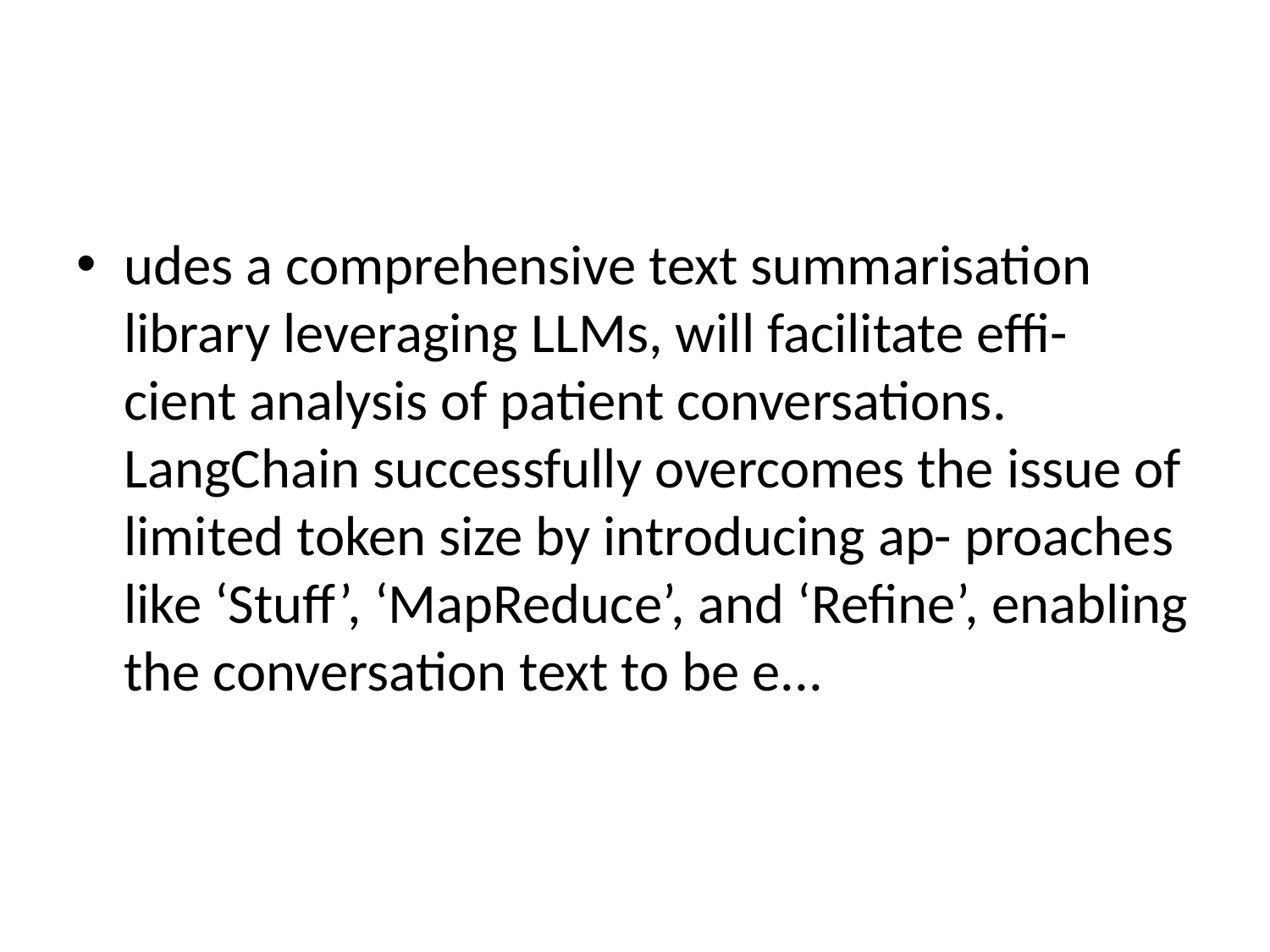

#
udes a comprehensive text summarisation library leveraging LLMs, will facilitate effi- cient analysis of patient conversations. LangChain successfully overcomes the issue of limited token size by introducing ap- proaches like ‘Stuff’, ‘MapReduce’, and ‘Refine’, enabling the conversation text to be e...